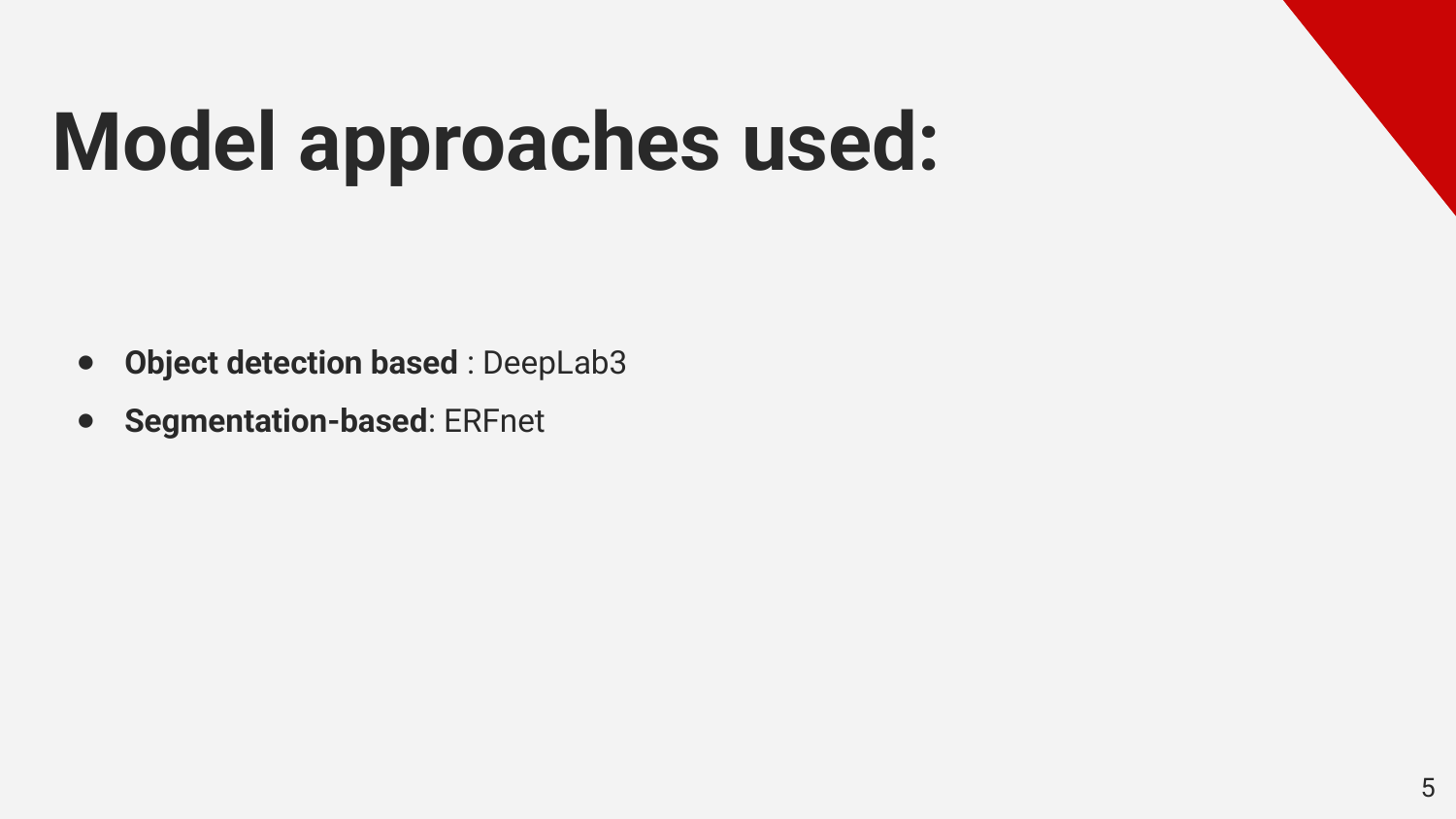

# Model approaches used:
Object detection based : DeepLab3
Segmentation-based: ERFnet
5